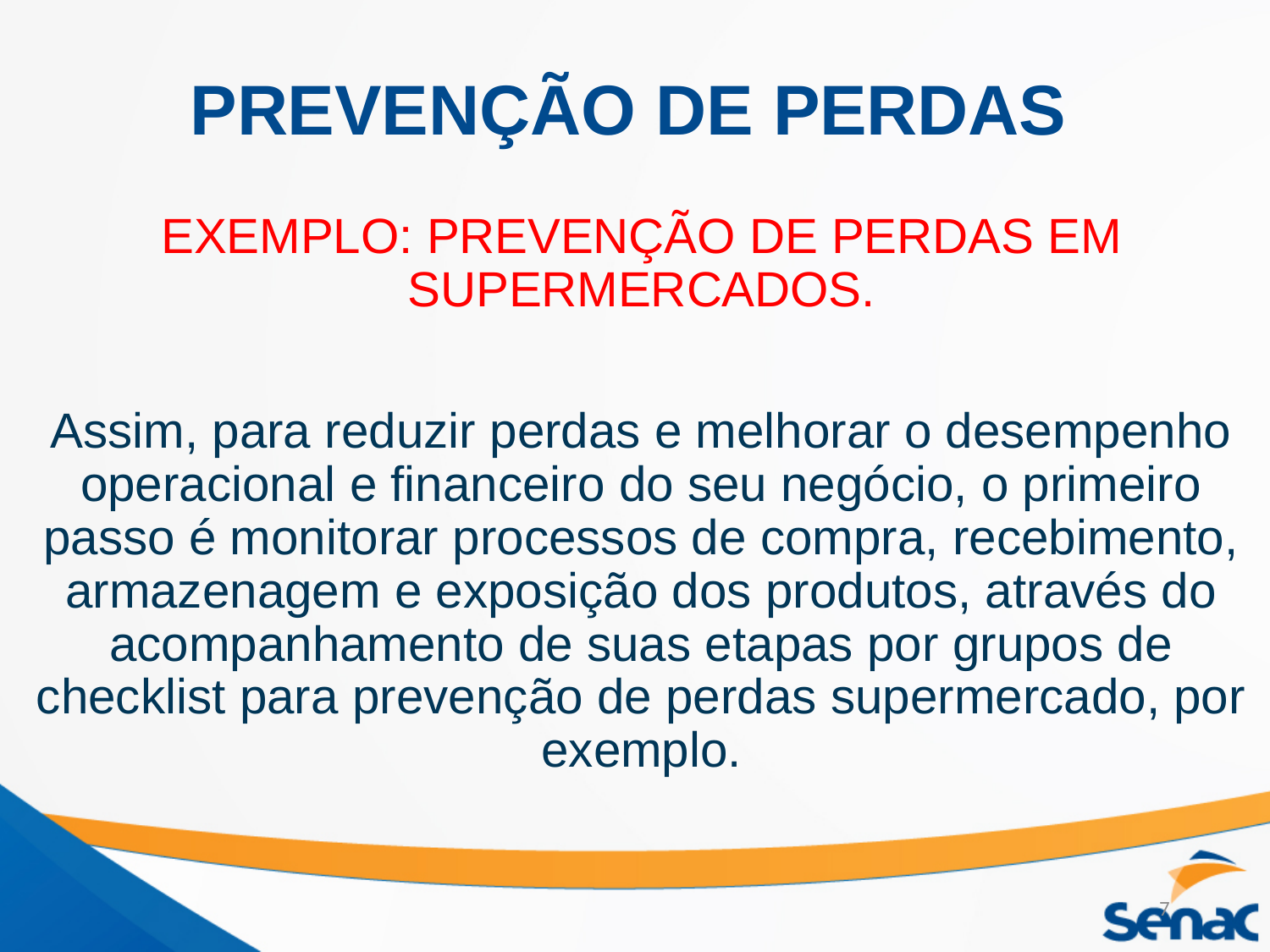

# PREVENÇÃO DE PERDAS
EXEMPLO: PREVENÇÃO DE PERDAS EM SUPERMERCADOS.

Assim, para reduzir perdas e melhorar o desempenho operacional e financeiro do seu negócio, o primeiro passo é monitorar processos de compra, recebimento, armazenagem e exposição dos produtos, através do acompanhamento de suas etapas por grupos de checklist para prevenção de perdas supermercado, por exemplo.
7